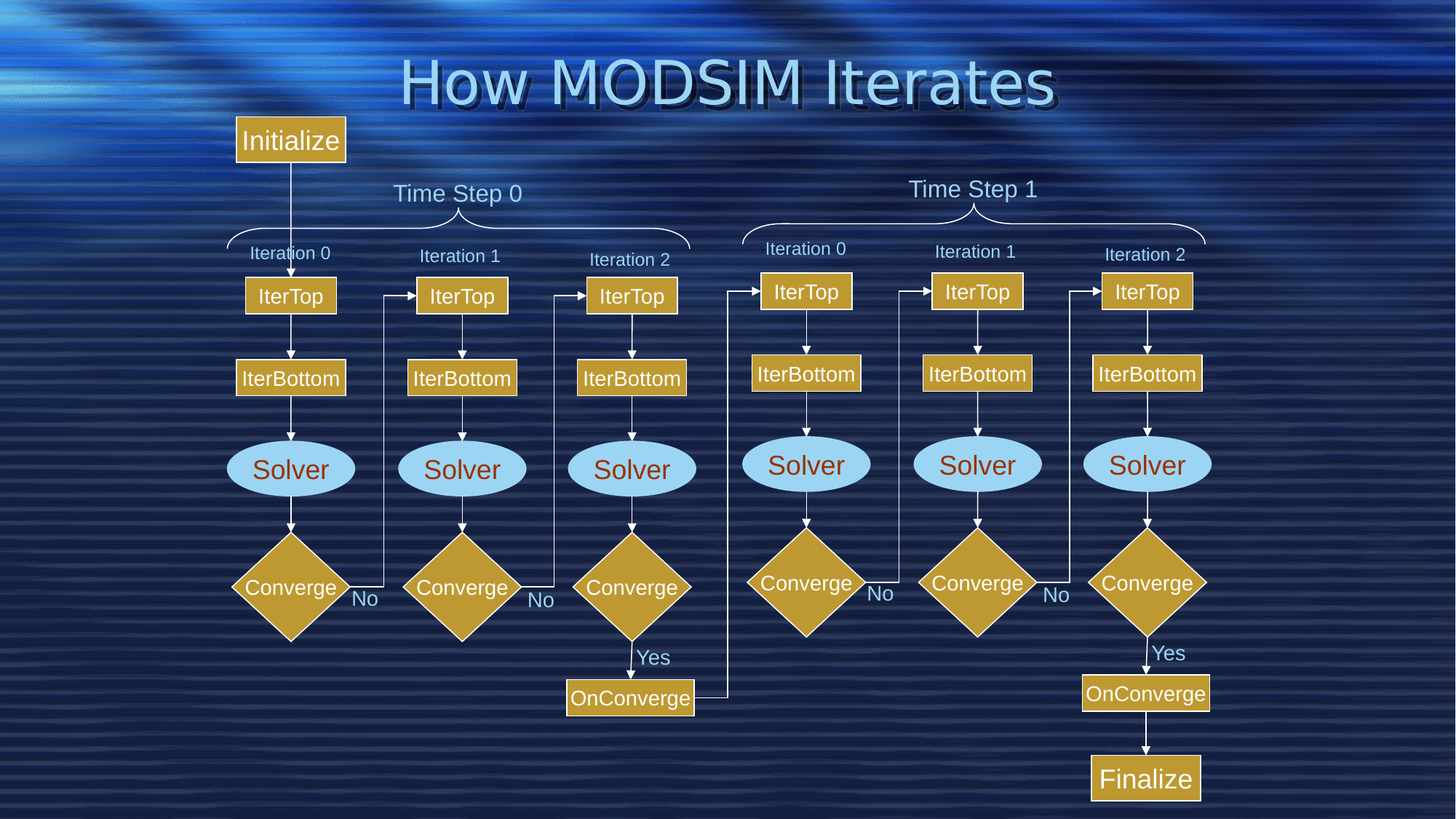

# How MODSIM Iterates
Initialize
Time Step 1
Time Step 0
Iteration 0
Iteration 1
Iteration 0
Iteration 2
Iteration 1
Iteration 2
IterTop
IterTop
IterTop
IterTop
IterTop
IterTop
IterBottom
IterBottom
IterBottom
IterBottom
IterBottom
IterBottom
Solver
Solver
Solver
Solver
Solver
Solver
Converge
Converge
Converge
Converge
Converge
Converge
No
No
No
No
Yes
Yes
OnConverge
OnConverge
Finalize